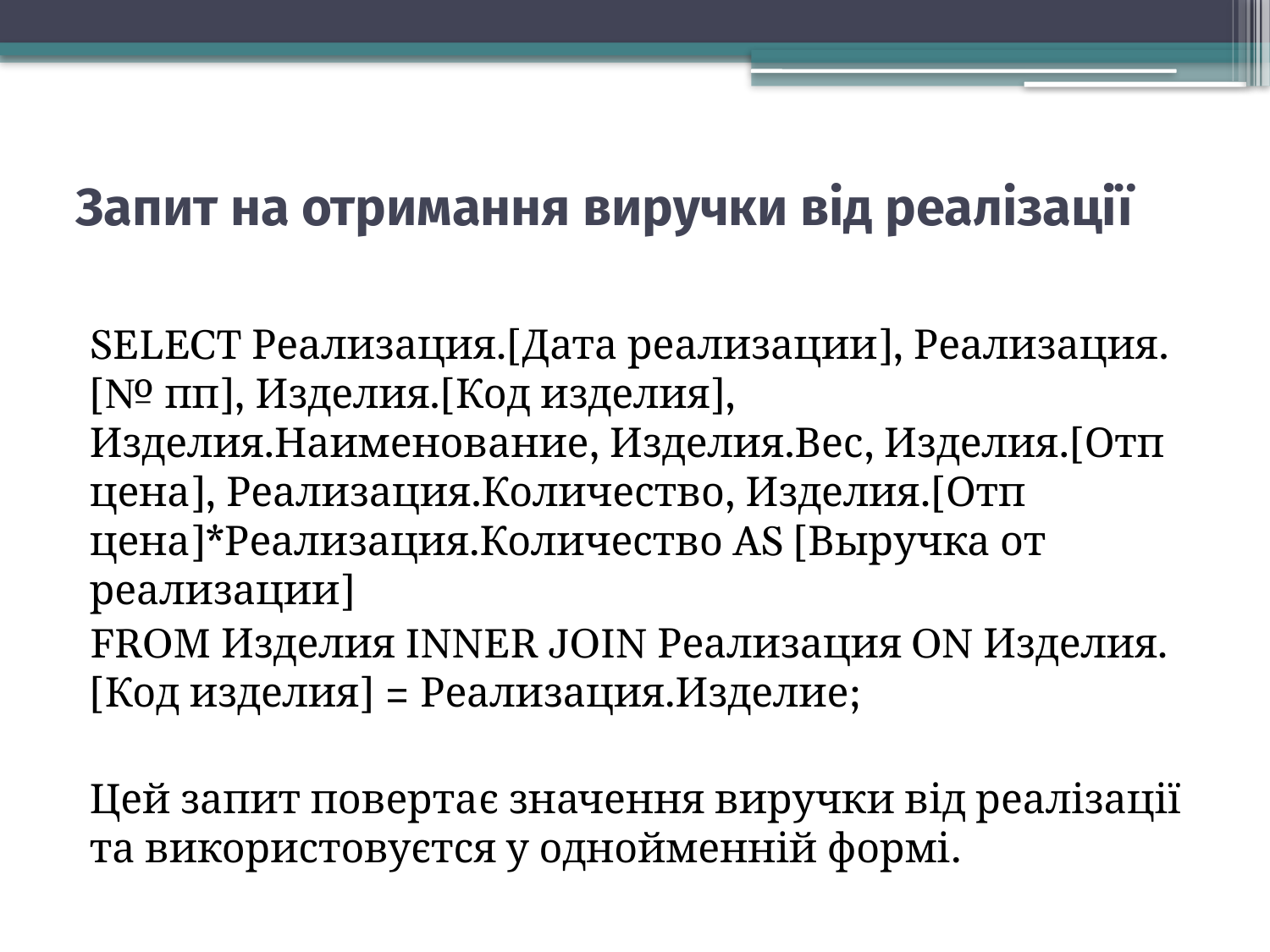

# Запит на отримання виручки від реалізації
SELECT Реализация.[Дата реализации], Реализация.[№ пп], Изделия.[Код изделия], Изделия.Наименование, Изделия.Вес, Изделия.[Отп цена], Реализация.Количество, Изделия.[Отп цена]*Реализация.Количество AS [Выручка от реализации]
FROM Изделия INNER JOIN Реализация ON Изделия.[Код изделия] = Реализация.Изделие;

Цей запит повертає значення виручки від реалізації та використовуєтся у однойменній формі.